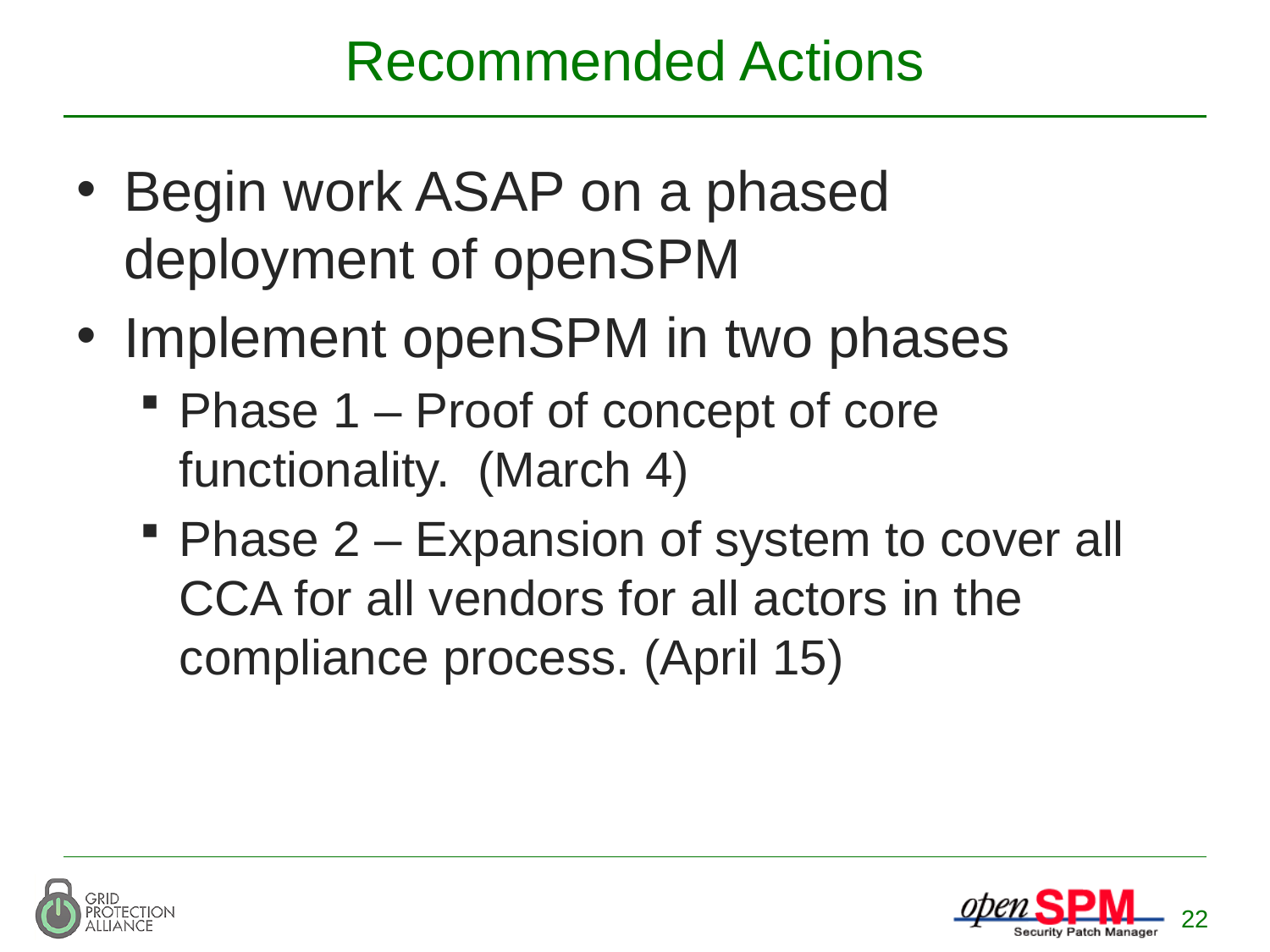

# Recommended Actions
Begin work ASAP on a phased deployment of openSPM
Implement openSPM in two phases
Phase 1 – Proof of concept of core functionality.  (March 4)
Phase 2 – Expansion of system to cover all CCA for all vendors for all actors in the compliance process. (April 15)